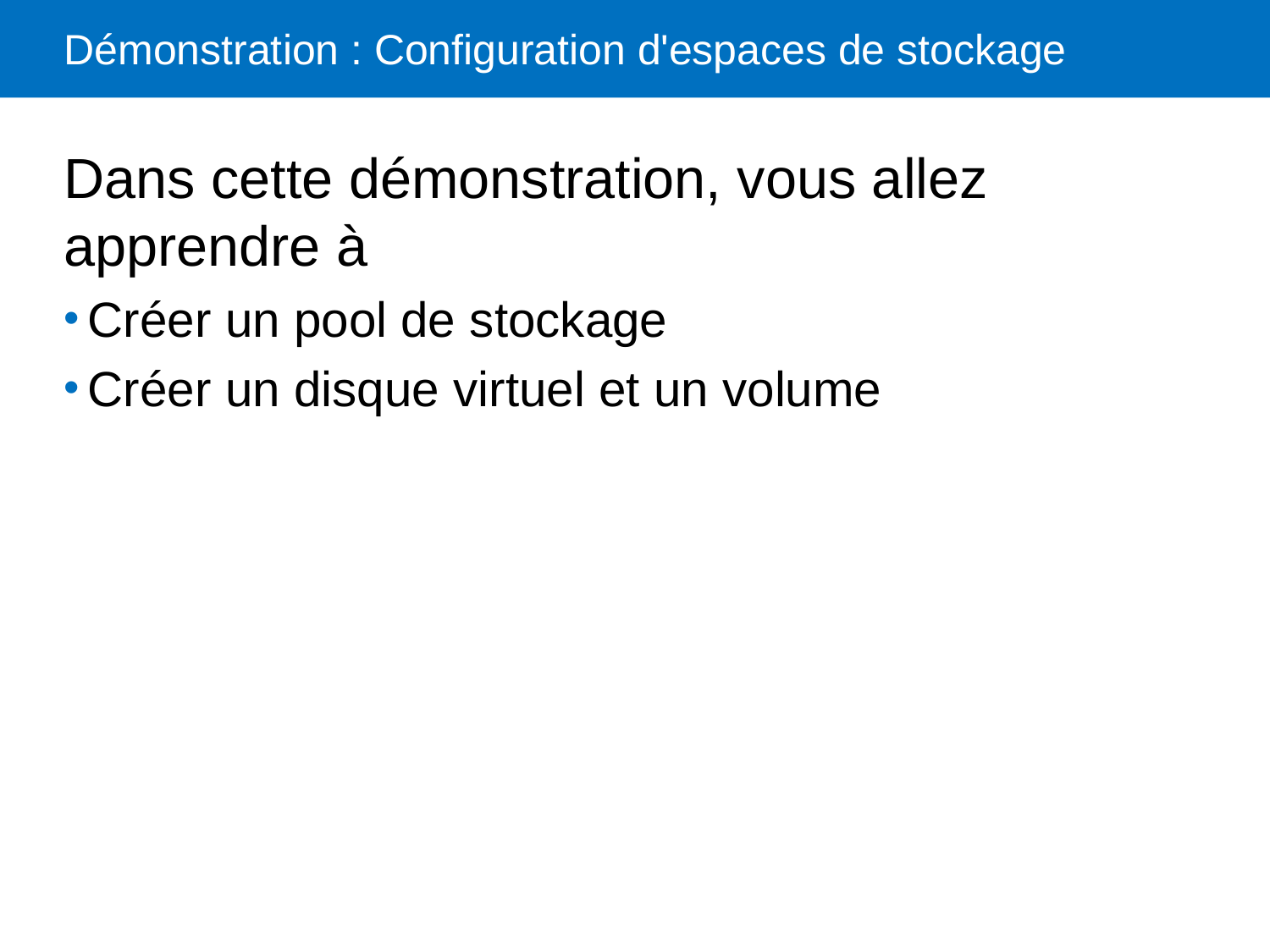

# Démonstration : Configuration d'espaces de stockage
Dans cette démonstration, vous allez apprendre à
Créer un pool de stockage
Créer un disque virtuel et un volume